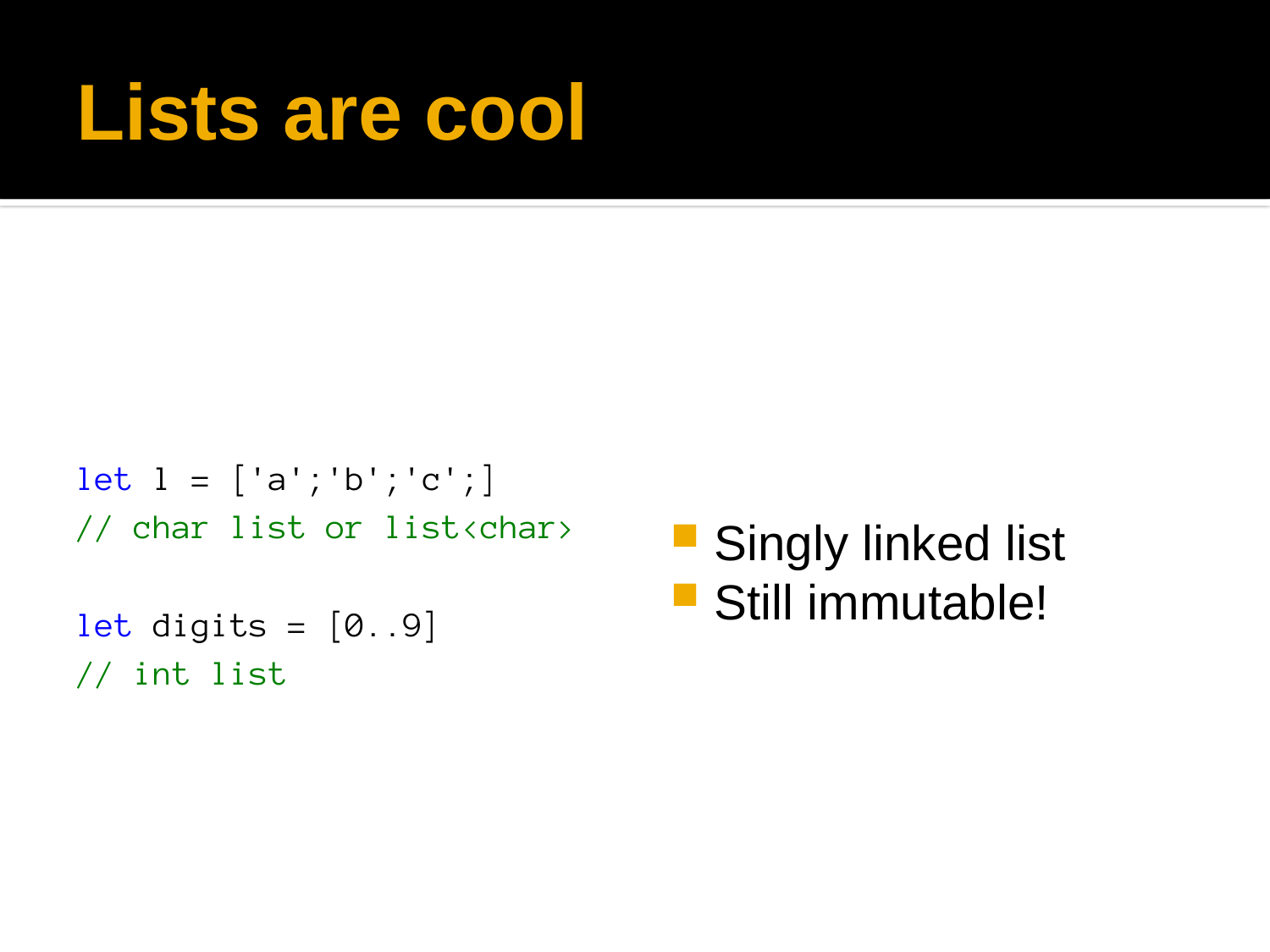

# Lists are cool
let l = ['a';'b';'c';]
// char list or list<char>

let digits = [0..9]
// int list
Singly linked list
Still immutable!